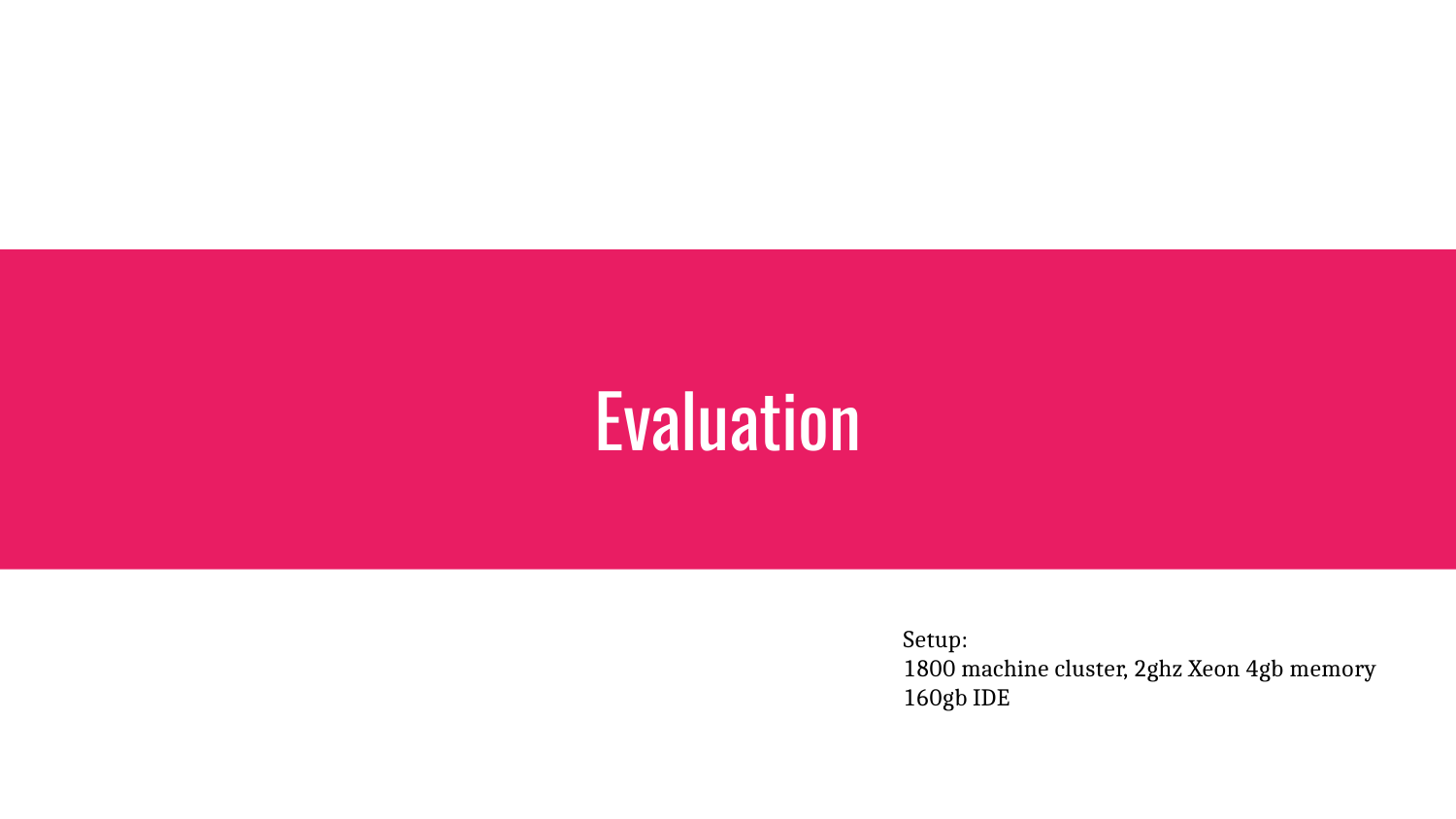

# Evaluation
Setup:
1800 machine cluster, 2ghz Xeon 4gb memory
160gb IDE